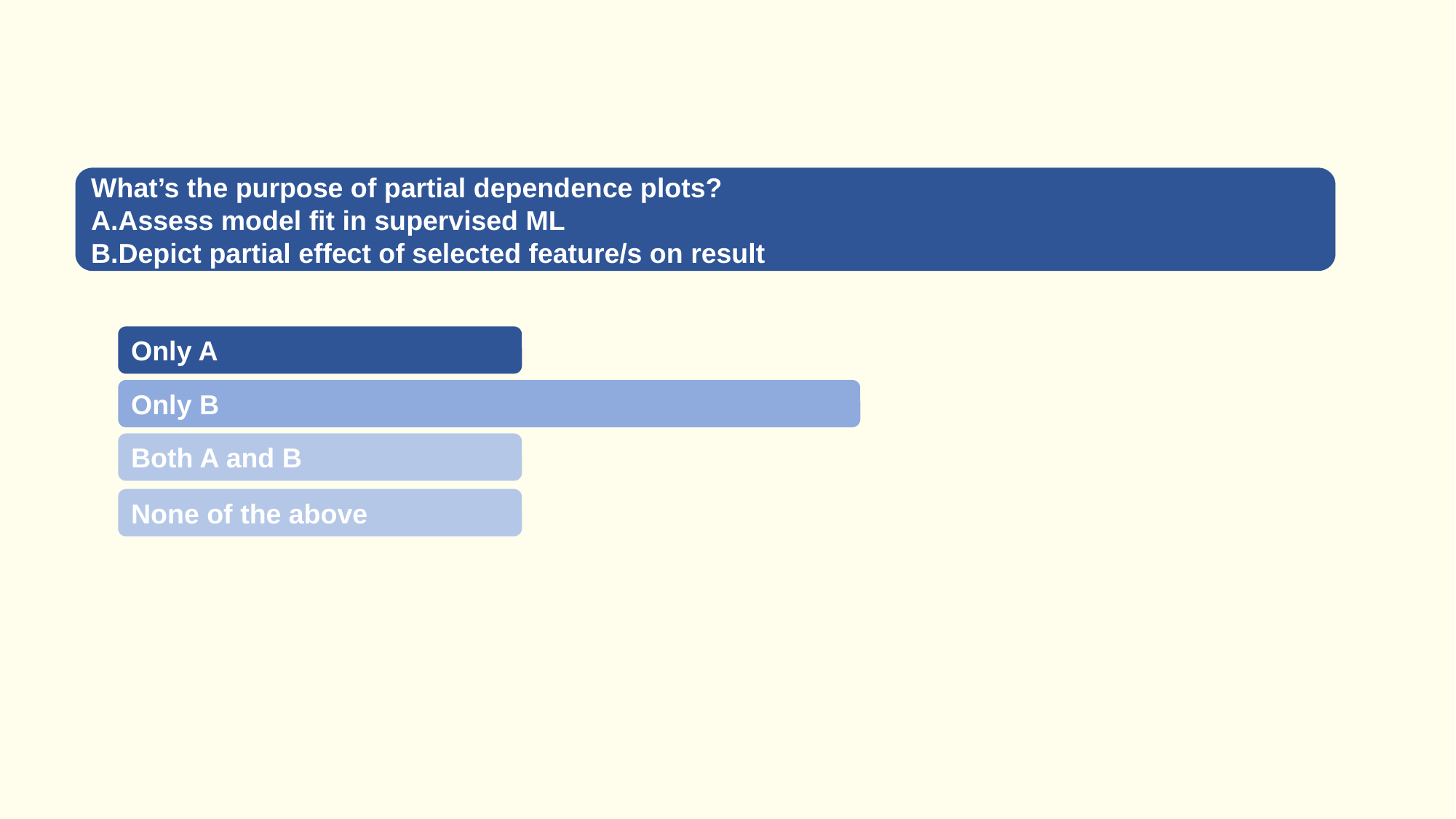

What’s the purpose of partial dependence plots?
A.Assess model fit in supervised ML
B.Depict partial effect of selected feature/s on result
Only A
Only B
Both A and B
None of the above